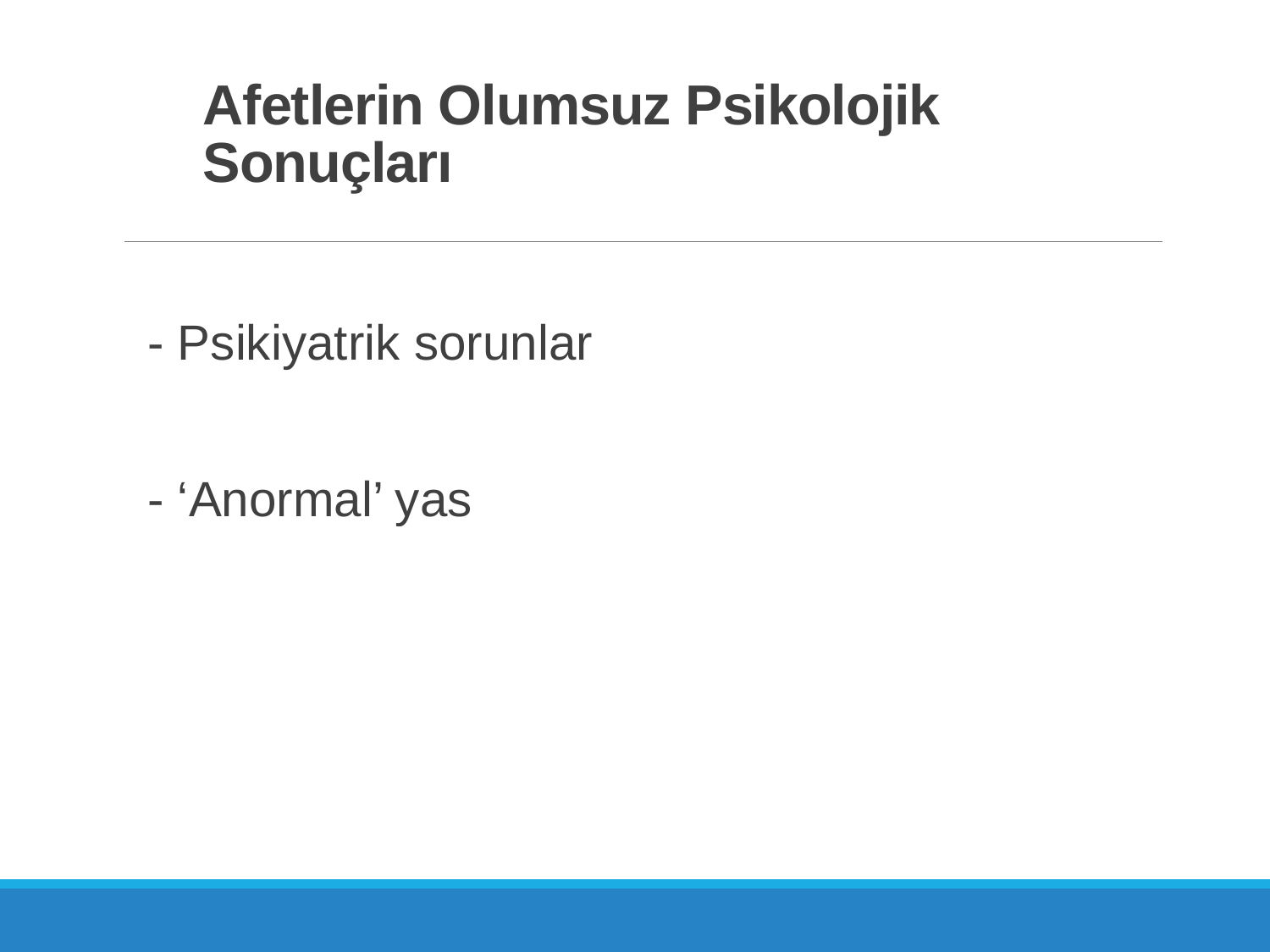

# Afetlerin Olumsuz Psikolojik Sonuçları

- Psikiyatrik sorunlar

- ‘Anormal’ yas